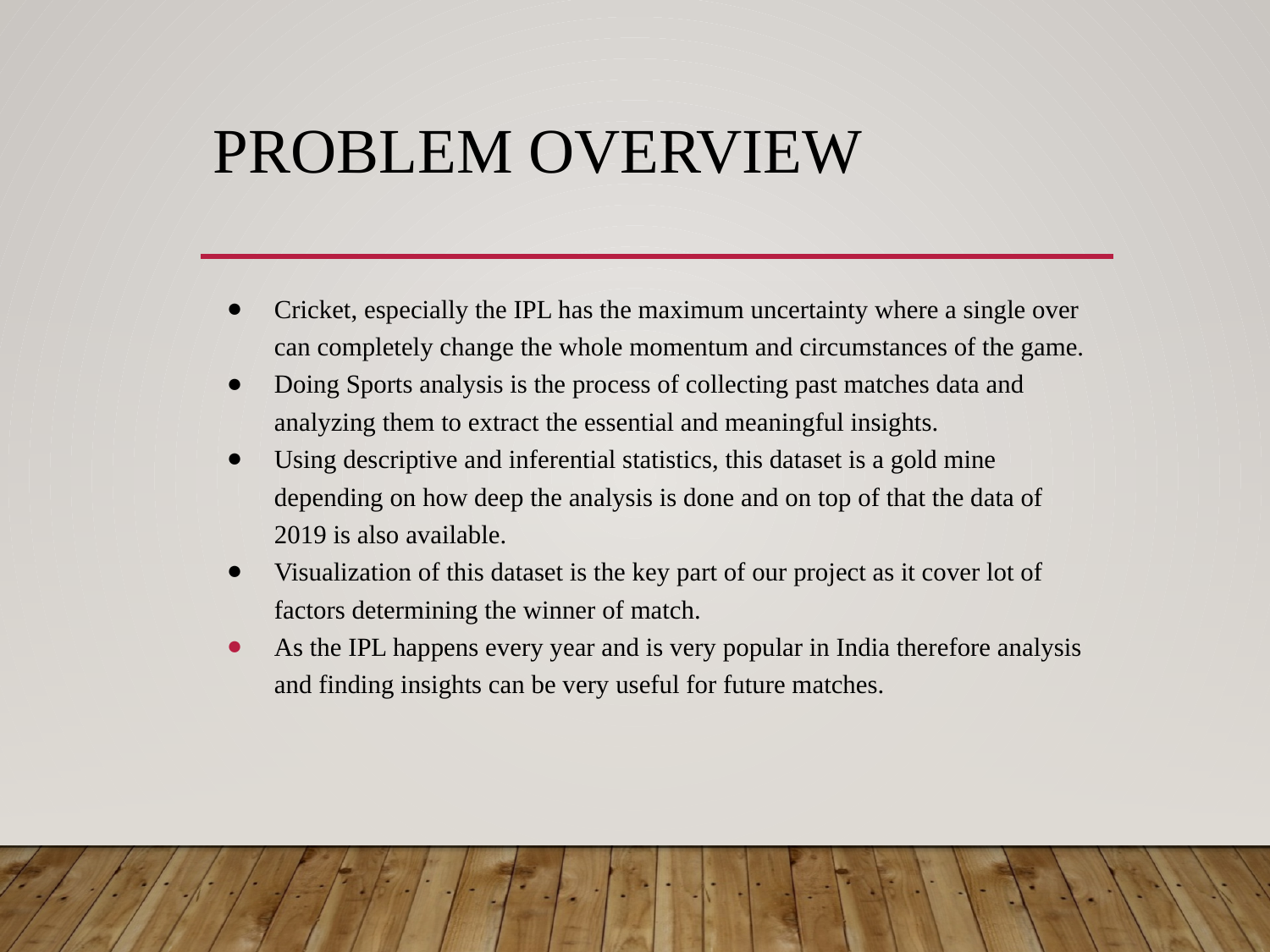

# Problem overview
Cricket, especially the IPL has the maximum uncertainty where a single over can completely change the whole momentum and circumstances of the game.
Doing Sports analysis is the process of collecting past matches data and analyzing them to extract the essential and meaningful insights.
Using descriptive and inferential statistics, this dataset is a gold mine depending on how deep the analysis is done and on top of that the data of 2019 is also available.
Visualization of this dataset is the key part of our project as it cover lot of factors determining the winner of match.
As the IPL happens every year and is very popular in India therefore analysis
and finding insights can be very useful for future matches.